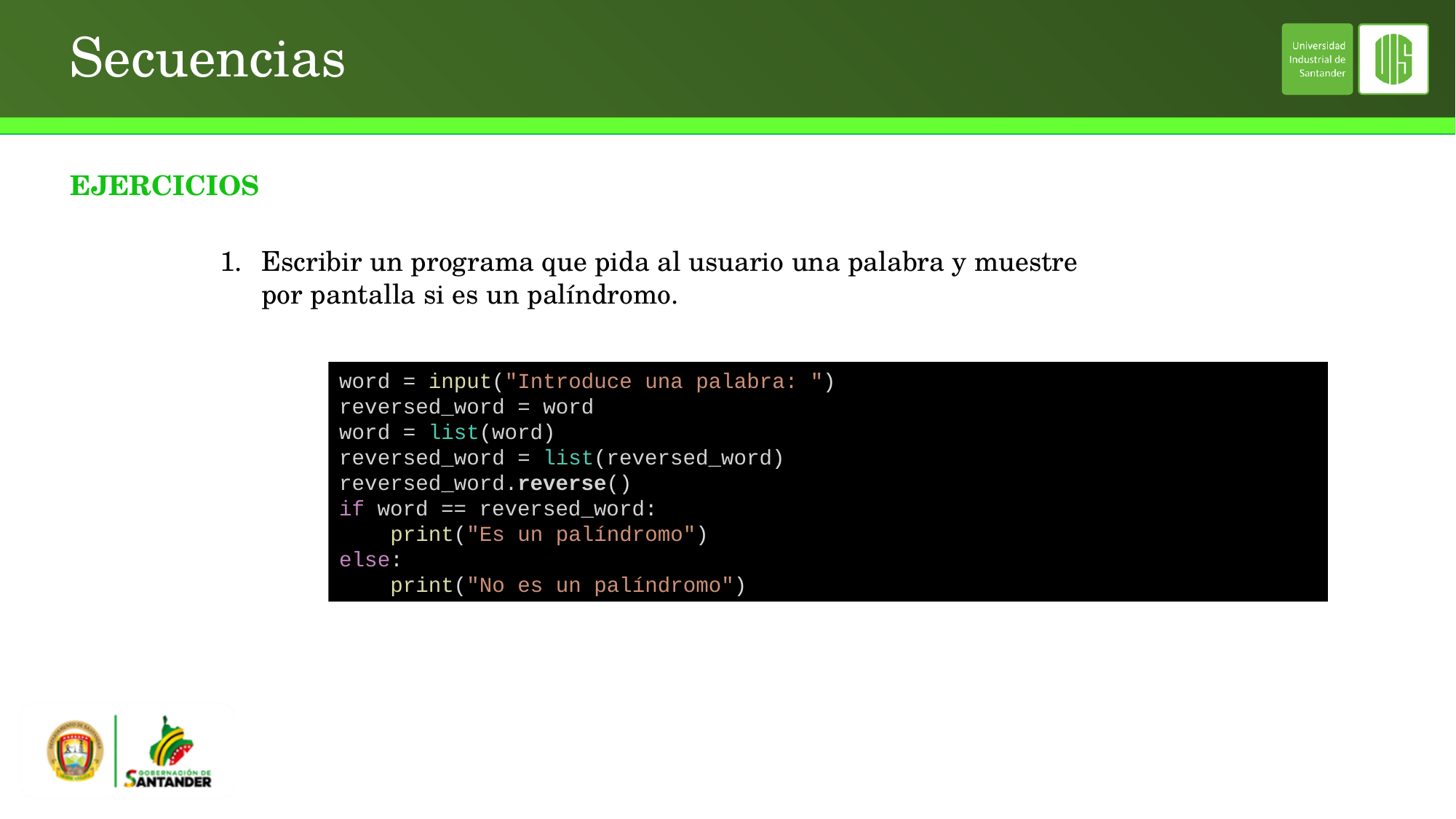

# Secuencias
EJERCICIOS
Escribir un programa que pida al usuario una palabra y muestre por pantalla si es un palíndromo.

word = input("Introduce una palabra: ")
reversed_word = word
word = list(word)
reversed_word = list(reversed_word)
reversed_word.reverse()
if word == reversed_word:
    print("Es un palíndromo")
else:
    print("No es un palíndromo")